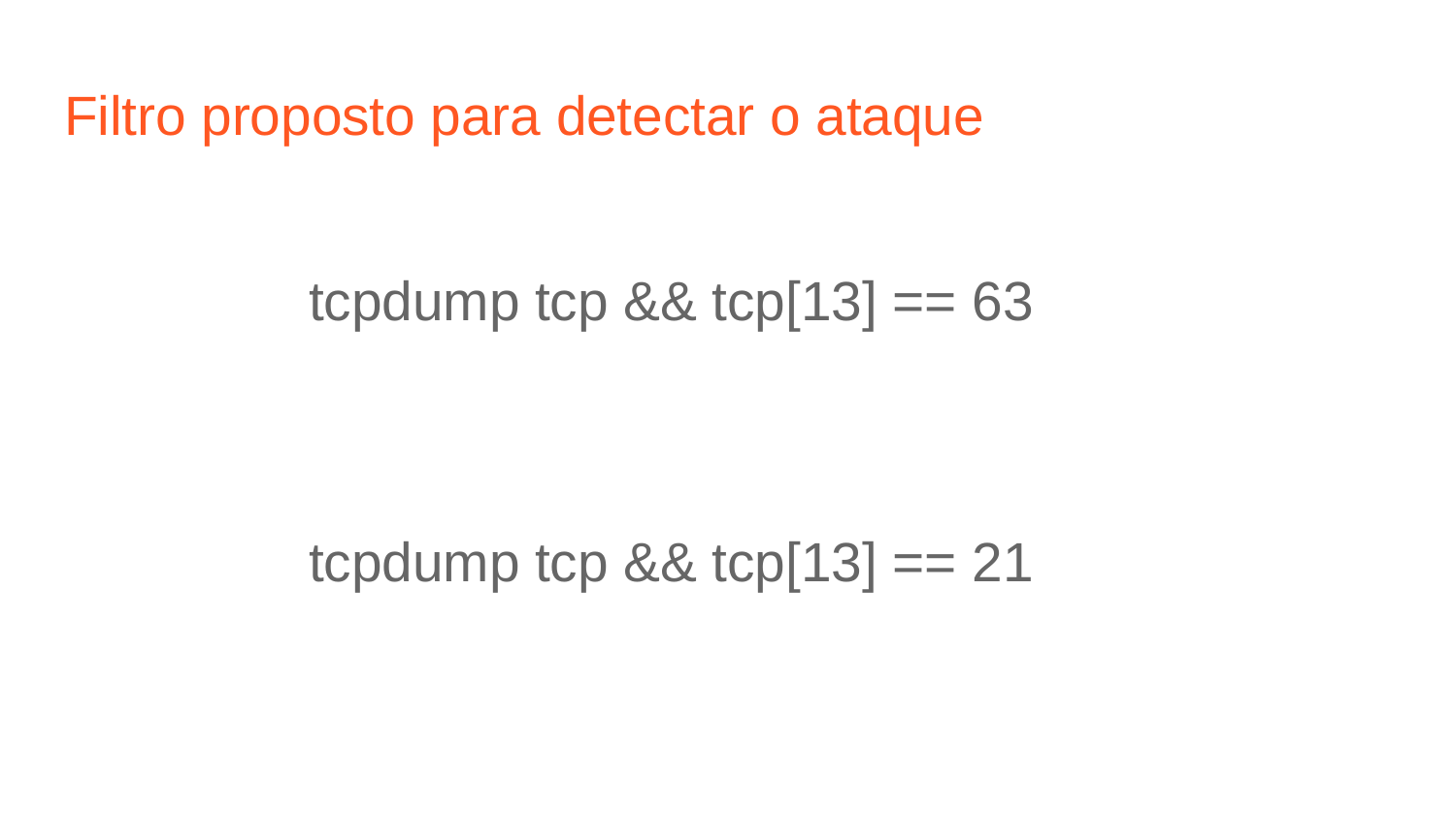

# Filtro proposto para detectar o ataque
tcpdump tcp && tcp[13] == 63
tcpdump tcp && tcp[13] == 21